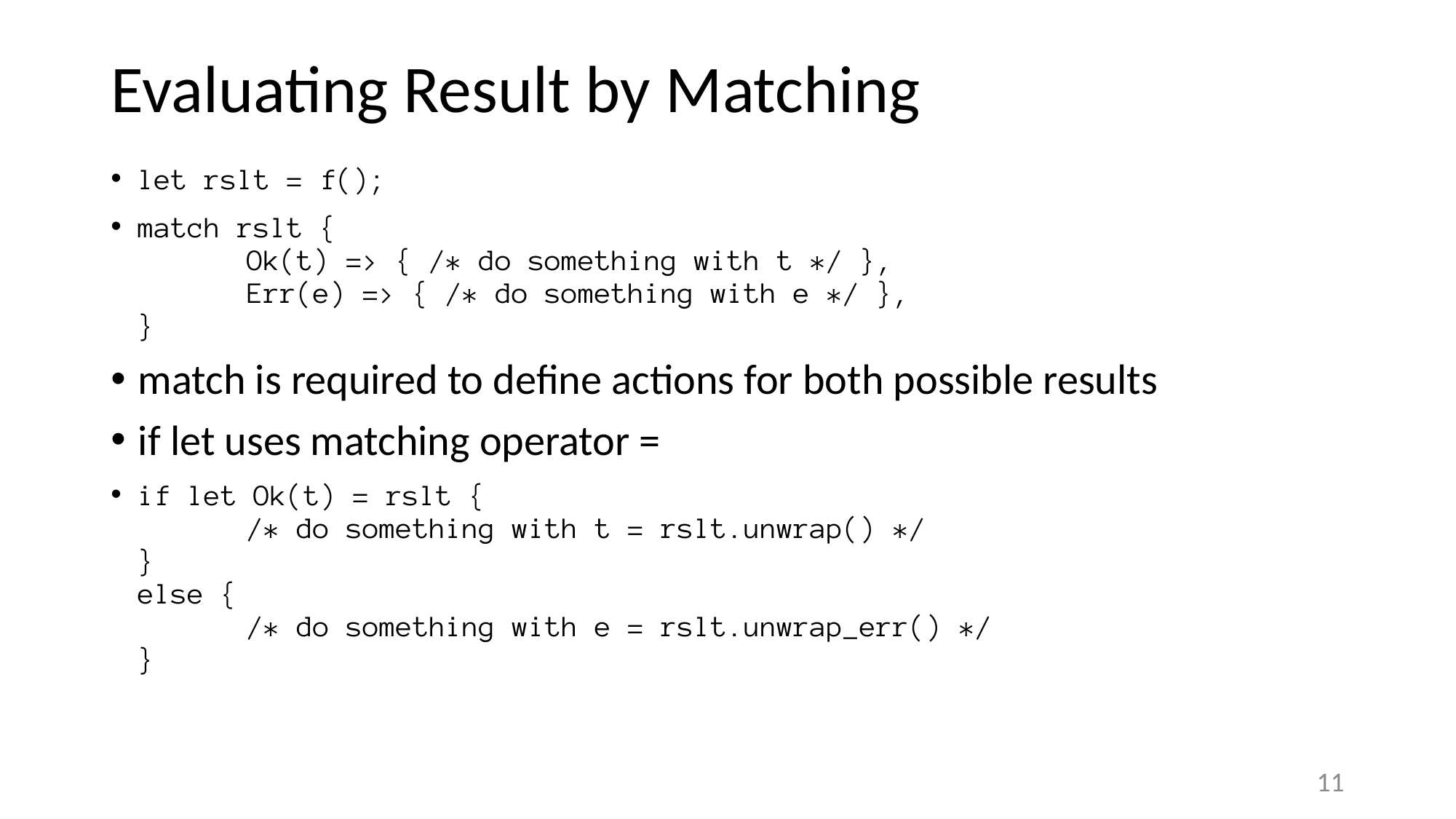

# Evaluating Result by Matching
let rslt = f();
match rslt {
 	Ok(t) => { /* do something with t */ },
	Err(e) => { /* do something with e */ },
}
match is required to define actions for both possible results
if let uses matching operator =
if let Ok(t) = rslt {
 	/* do something with t = rslt.unwrap() */
}
else {
 	/* do something with e = rslt.unwrap_err() */
}
11